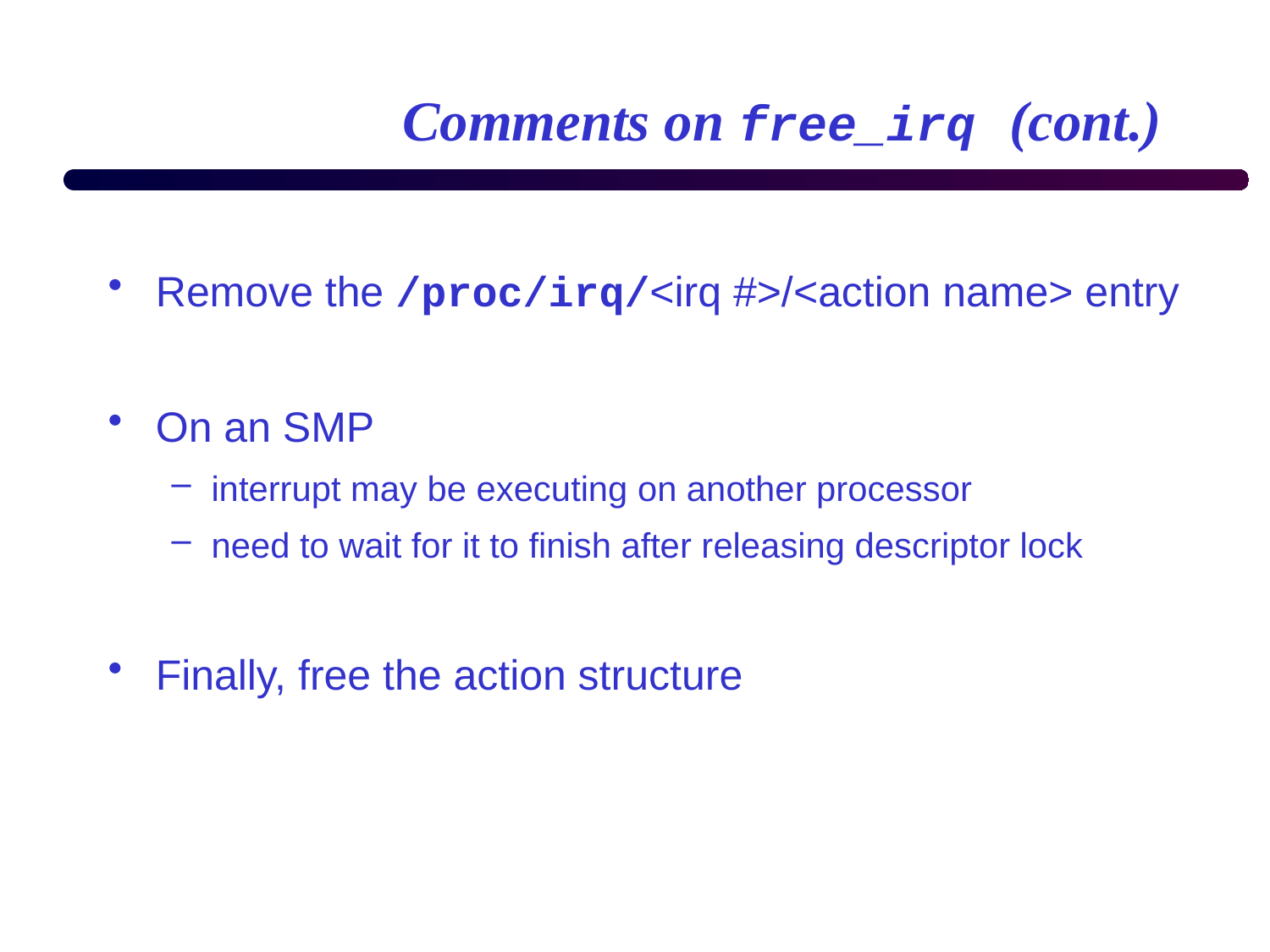

# Comments on free_irq (cont.)

Remove the /proc/irq/<irq #>/<action name> entry

On an SMP
interrupt may be executing on another processor
need to wait for it to finish after releasing descriptor lock

Finally, free the action structure